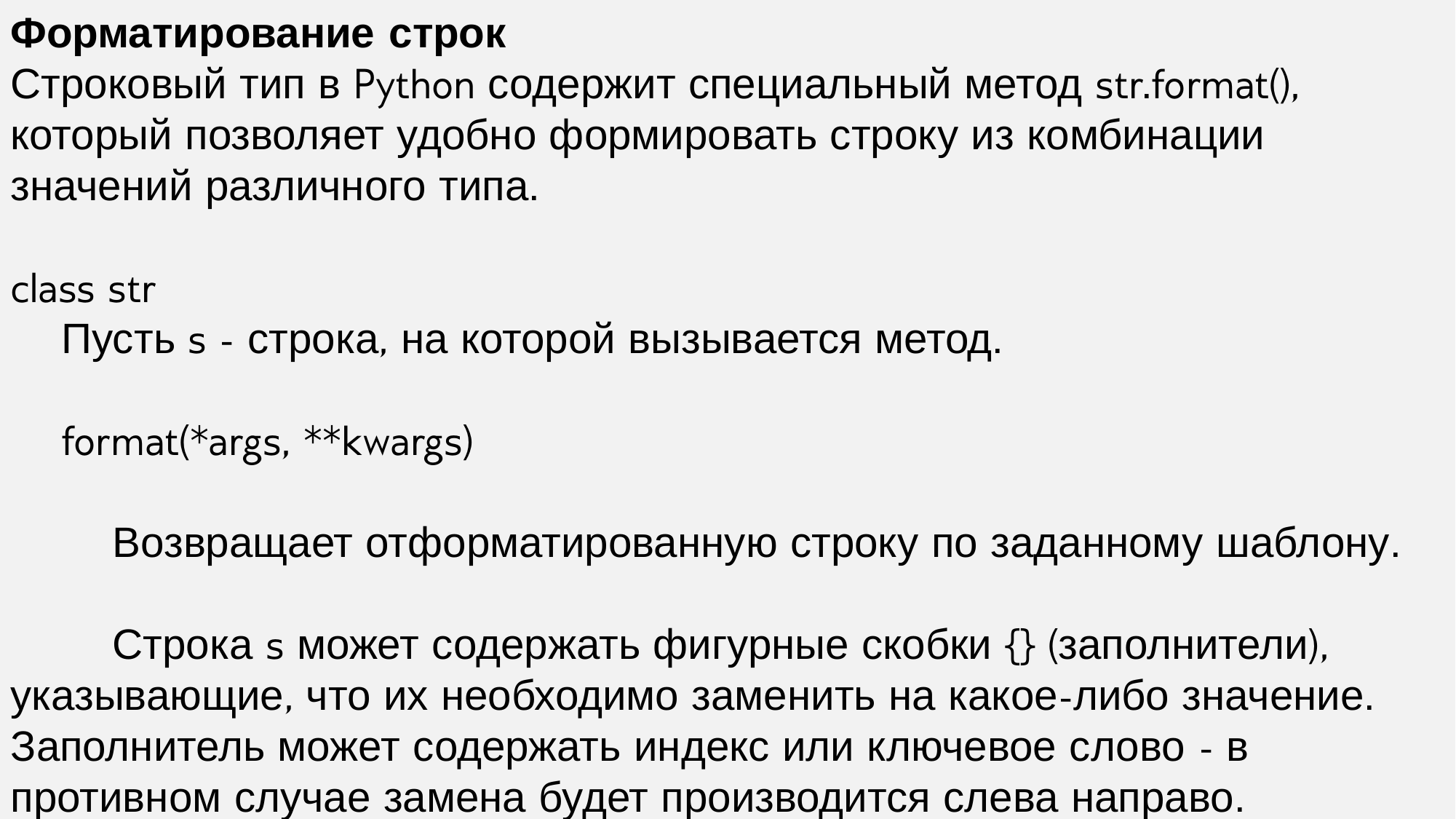

Форматирование строк
Строковый тип в Python содержит специальный метод str.format(), который позволяет удобно формировать строку из комбинации значений различного типа.

class str
    Пусть s - строка, на которой вызывается метод.

    format(*args, **kwargs)

        Возвращает отформатированную строку по заданному шаблону.

        Строка s может содержать фигурные скобки {} (заполнители), указывающие, что их необходимо заменить на какое-либо значение. Заполнитель может содержать индекс или ключевое слово - в противном случае замена будет производится слева направо.